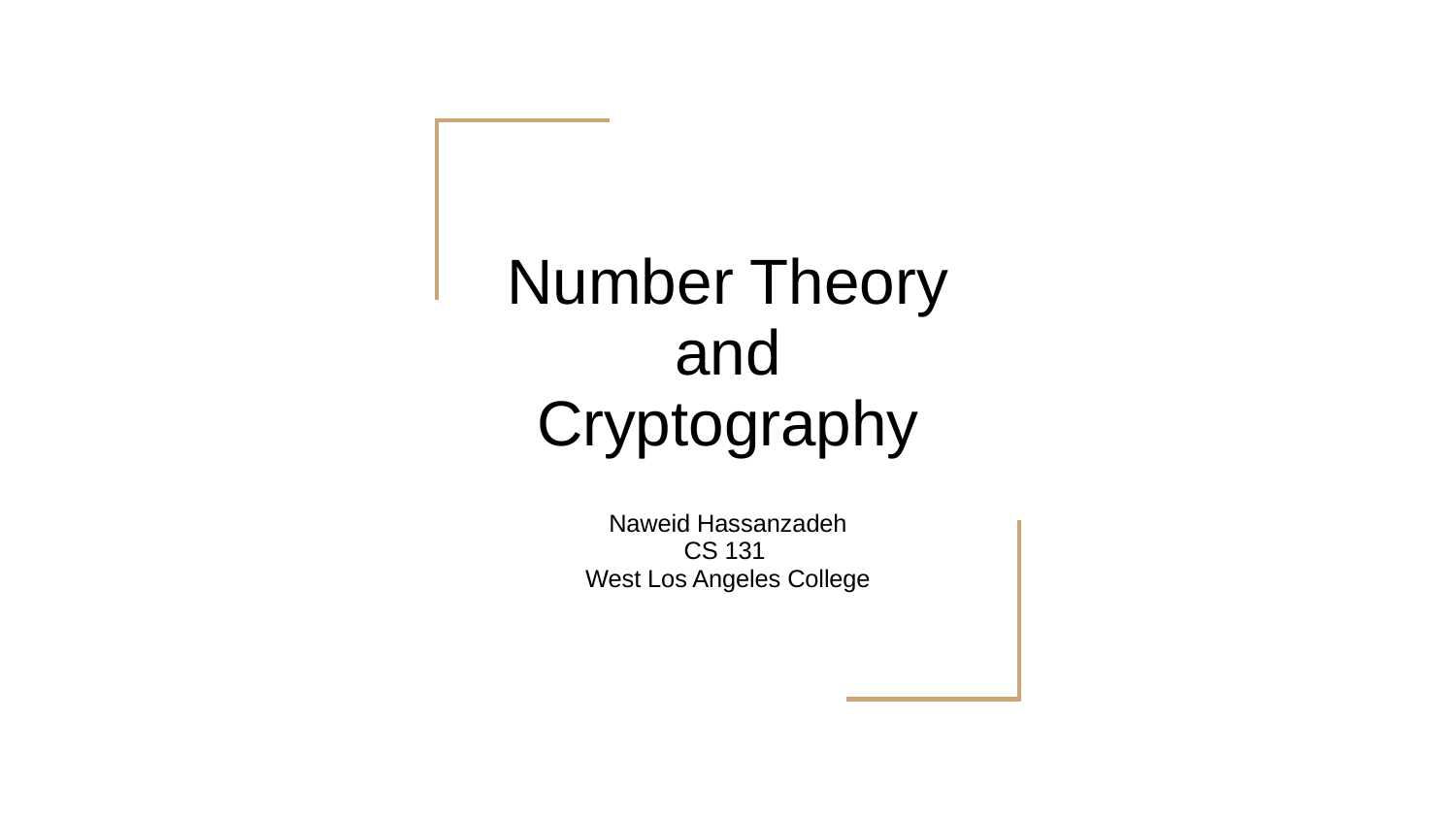

# Number Theory and Cryptography
Naweid Hassanzadeh
CS 131
West Los Angeles College